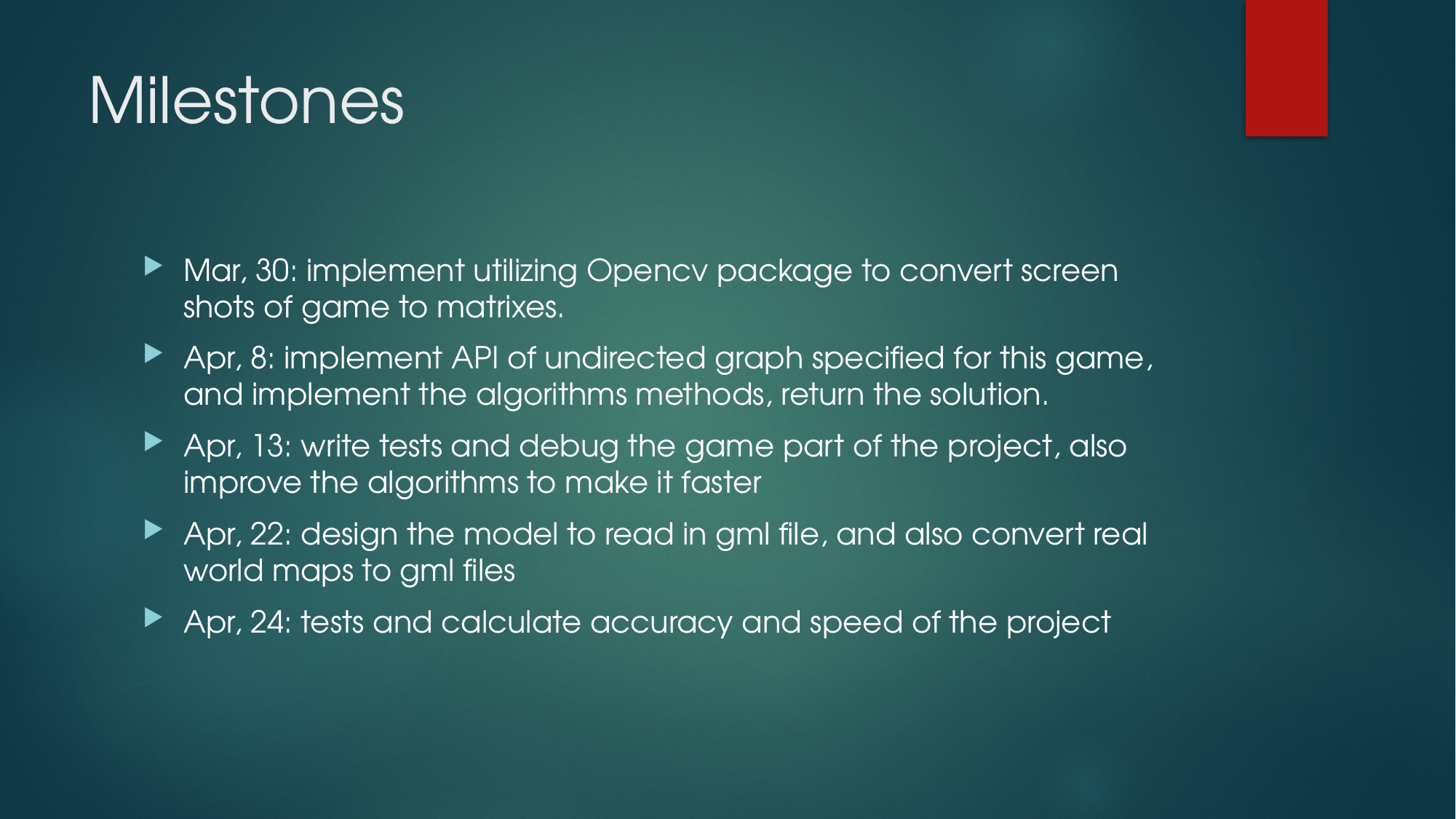

# Milestones
Mar, 30: implement utilizing Opencv package to convert screen shots of game to matrixes.
Apr, 8: implement API of undirected graph specified for this game, and implement the algorithms methods, return the solution.
Apr, 13: write tests and debug the game part of the project, also improve the algorithms to make it faster
Apr, 22: design the model to read in gml file, and also convert real world maps to gml files
Apr, 24: tests and calculate accuracy and speed of the project